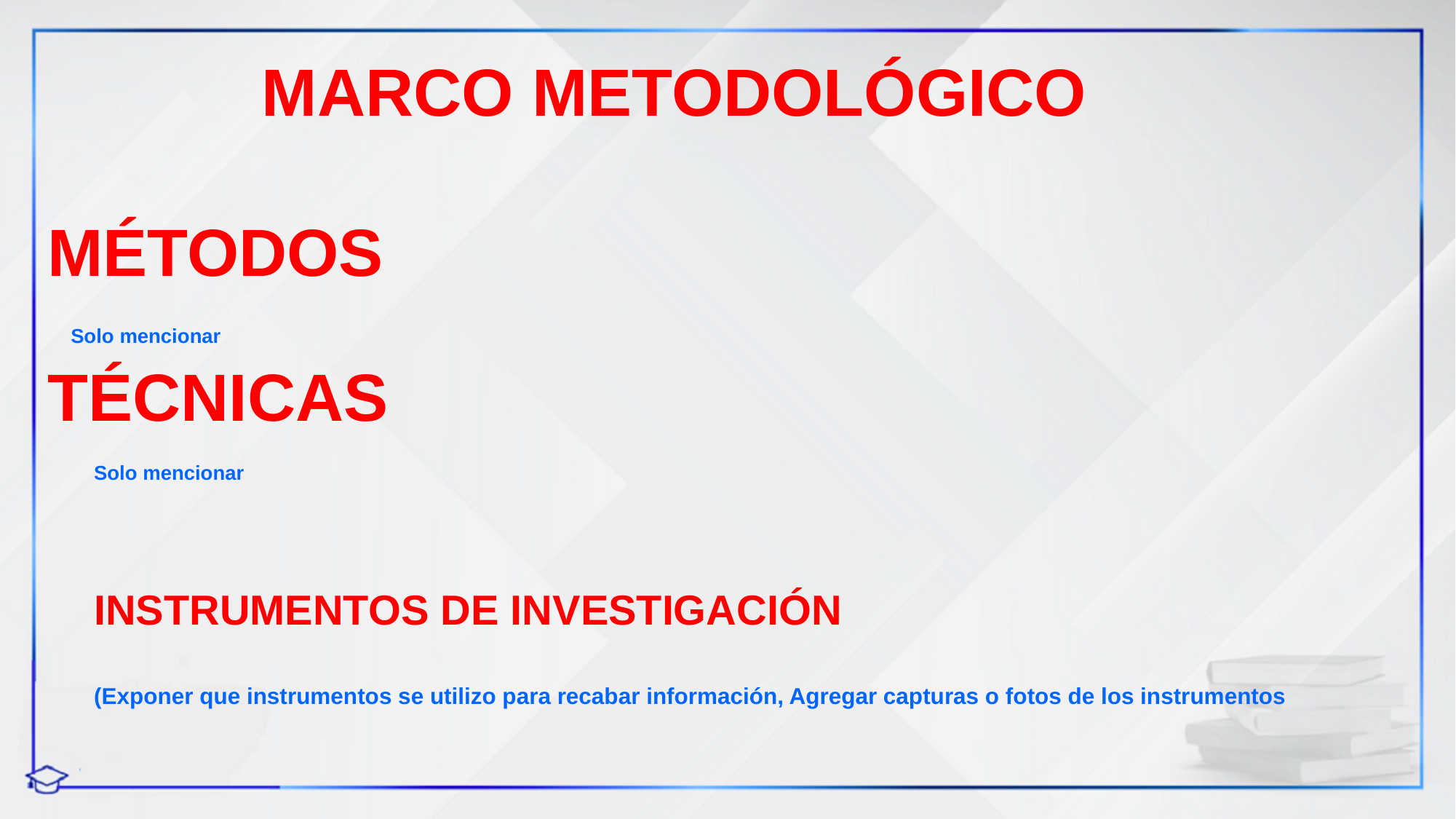

MARCO METODOLÓGICO
MÉTODOS

Solo mencionar

TÉCNICAS

Solo mencionar

# INSTRUMENTOS DE INVESTIGACIÓN
(Exponer que instrumentos se utilizo para recabar información, Agregar capturas o fotos de los instrumentos